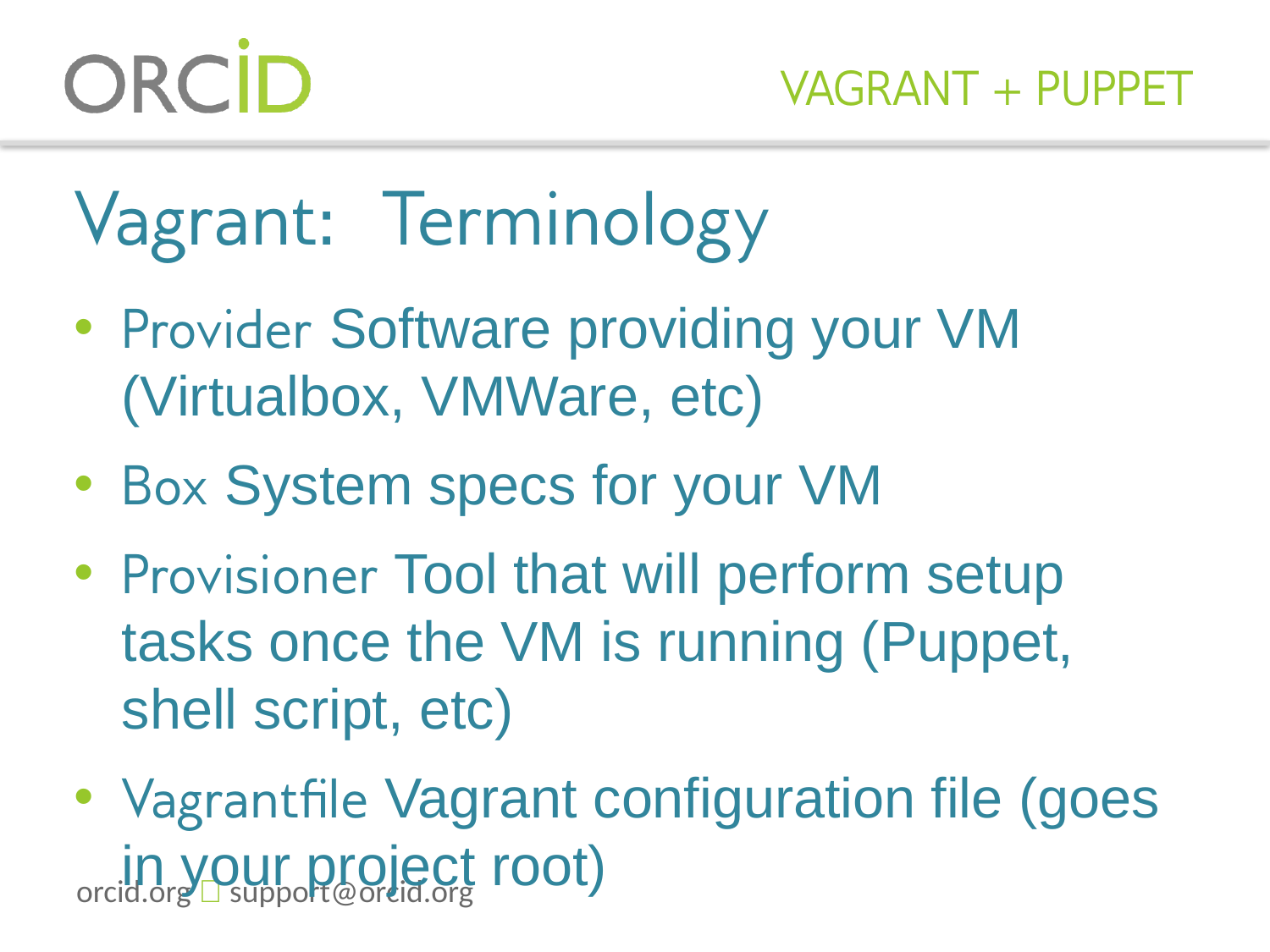

# VAGRANT + PUPPET
Vagrant:  Terminology
Provider Software providing your VM (Virtualbox, VMWare, etc)
Box System specs for your VM
Provisioner Tool that will perform setup tasks once the VM is running (Puppet, shell script, etc)
Vagrantfile Vagrant configuration file (goes in your project root)